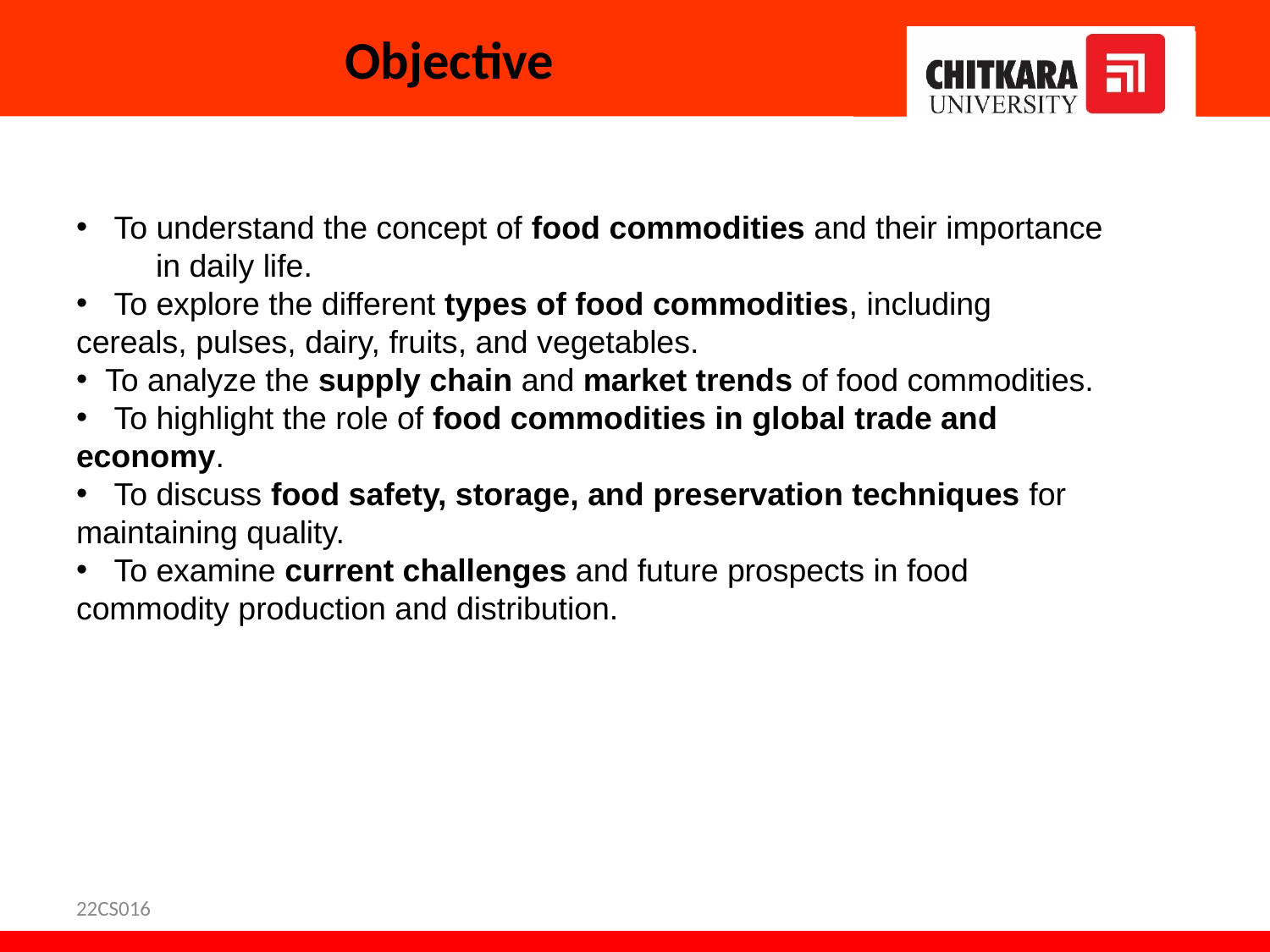

# Objective

   To understand the concept of food commodities and their importance          in daily life.
   To explore the different types of food commodities, including cereals, pulses, dairy, fruits, and vegetables.
  To analyze the supply chain and market trends of food commodities.
   To highlight the role of food commodities in global trade and economy.
   To discuss food safety, storage, and preservation techniques for maintaining quality.
   To examine current challenges and future prospects in food commodity production and distribution.

22CS016
3